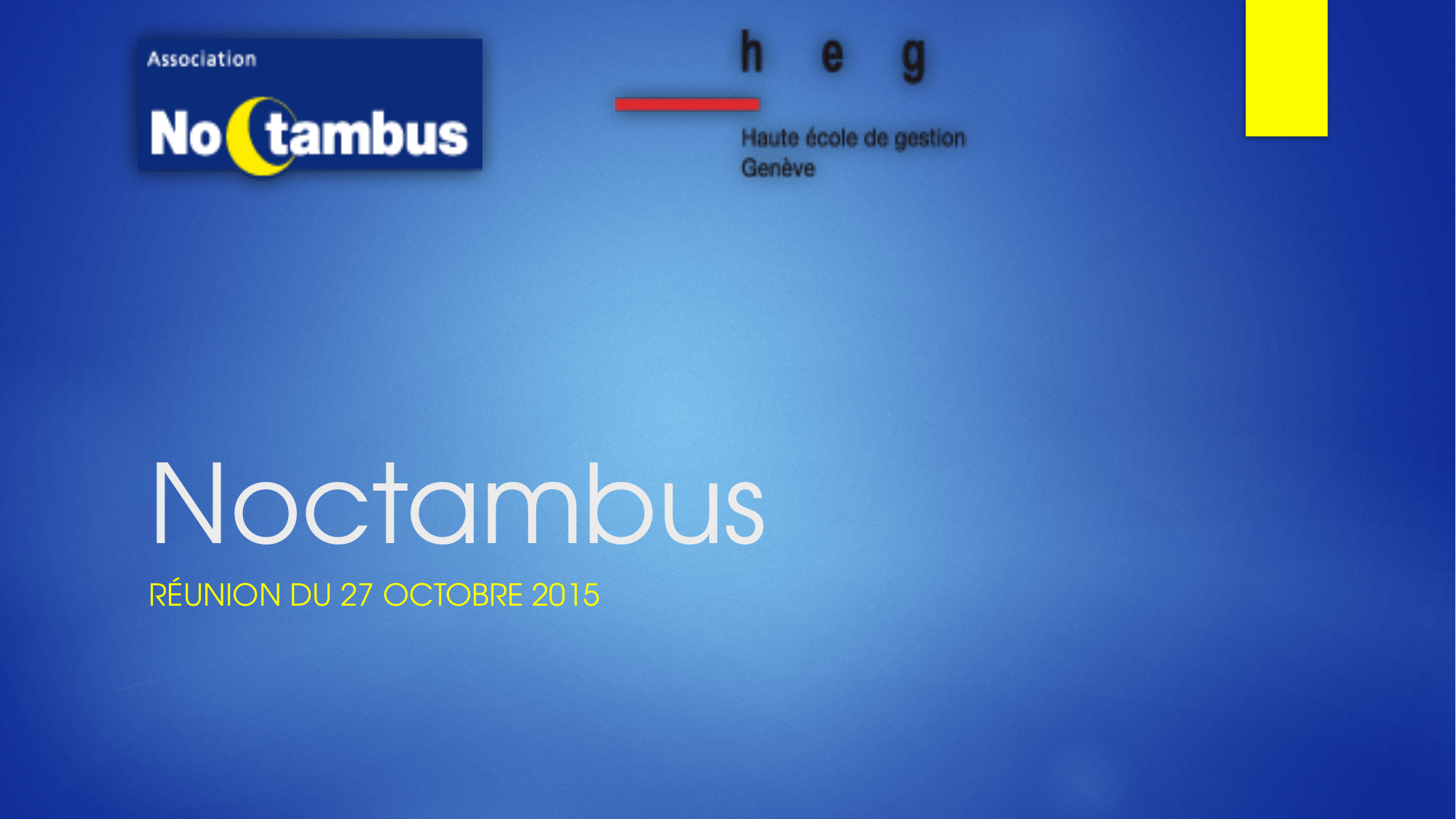

# Noctambus
Réunion du 27 octobre 2015